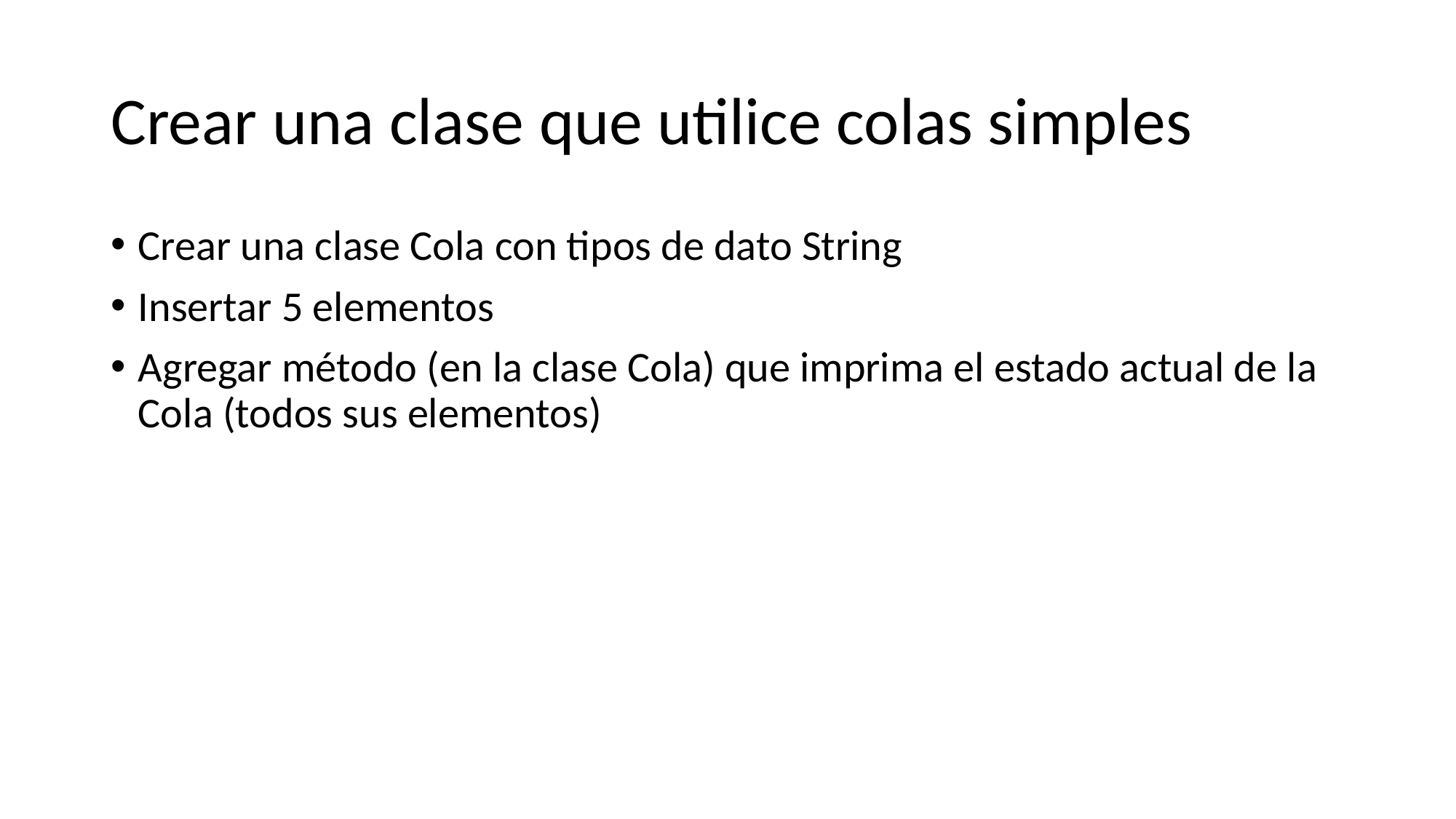

# Crear una clase que utilice colas simples
Crear una clase Cola con tipos de dato String
Insertar 5 elementos
Agregar método (en la clase Cola) que imprima el estado actual de la Cola (todos sus elementos)